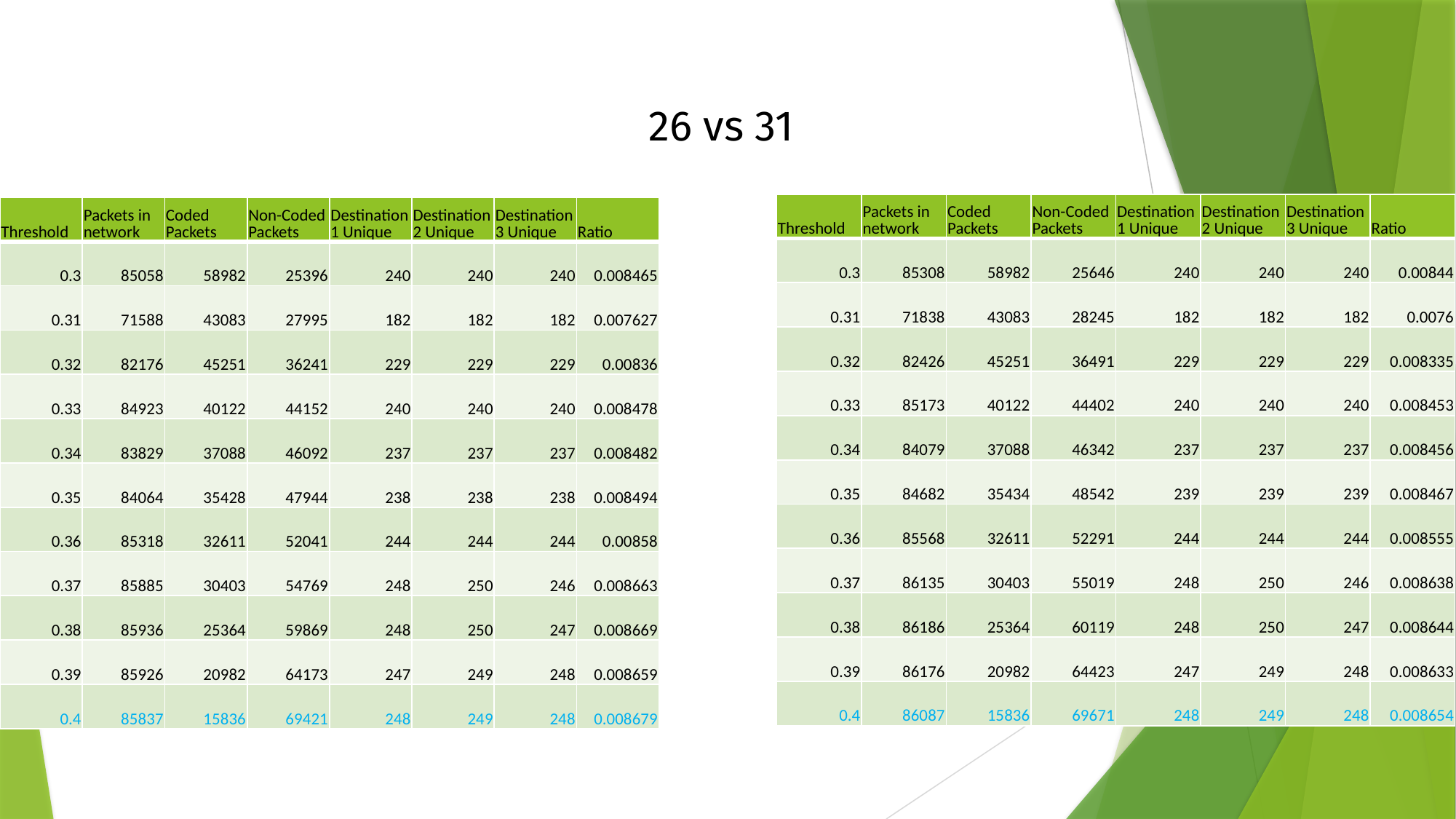

26 vs 31
| Threshold | Packets in network | Coded Packets | Non-Coded Packets | Destination 1 Unique | Destination 2 Unique | Destination 3 Unique | Ratio |
| --- | --- | --- | --- | --- | --- | --- | --- |
| 0.3 | 85308 | 58982 | 25646 | 240 | 240 | 240 | 0.00844 |
| 0.31 | 71838 | 43083 | 28245 | 182 | 182 | 182 | 0.0076 |
| 0.32 | 82426 | 45251 | 36491 | 229 | 229 | 229 | 0.008335 |
| 0.33 | 85173 | 40122 | 44402 | 240 | 240 | 240 | 0.008453 |
| 0.34 | 84079 | 37088 | 46342 | 237 | 237 | 237 | 0.008456 |
| 0.35 | 84682 | 35434 | 48542 | 239 | 239 | 239 | 0.008467 |
| 0.36 | 85568 | 32611 | 52291 | 244 | 244 | 244 | 0.008555 |
| 0.37 | 86135 | 30403 | 55019 | 248 | 250 | 246 | 0.008638 |
| 0.38 | 86186 | 25364 | 60119 | 248 | 250 | 247 | 0.008644 |
| 0.39 | 86176 | 20982 | 64423 | 247 | 249 | 248 | 0.008633 |
| 0.4 | 86087 | 15836 | 69671 | 248 | 249 | 248 | 0.008654 |
| Threshold | Packets in network | Coded Packets | Non-Coded Packets | Destination 1 Unique | Destination 2 Unique | Destination 3 Unique | Ratio |
| --- | --- | --- | --- | --- | --- | --- | --- |
| 0.3 | 85058 | 58982 | 25396 | 240 | 240 | 240 | 0.008465 |
| 0.31 | 71588 | 43083 | 27995 | 182 | 182 | 182 | 0.007627 |
| 0.32 | 82176 | 45251 | 36241 | 229 | 229 | 229 | 0.00836 |
| 0.33 | 84923 | 40122 | 44152 | 240 | 240 | 240 | 0.008478 |
| 0.34 | 83829 | 37088 | 46092 | 237 | 237 | 237 | 0.008482 |
| 0.35 | 84064 | 35428 | 47944 | 238 | 238 | 238 | 0.008494 |
| 0.36 | 85318 | 32611 | 52041 | 244 | 244 | 244 | 0.00858 |
| 0.37 | 85885 | 30403 | 54769 | 248 | 250 | 246 | 0.008663 |
| 0.38 | 85936 | 25364 | 59869 | 248 | 250 | 247 | 0.008669 |
| 0.39 | 85926 | 20982 | 64173 | 247 | 249 | 248 | 0.008659 |
| 0.4 | 85837 | 15836 | 69421 | 248 | 249 | 248 | 0.008679 |